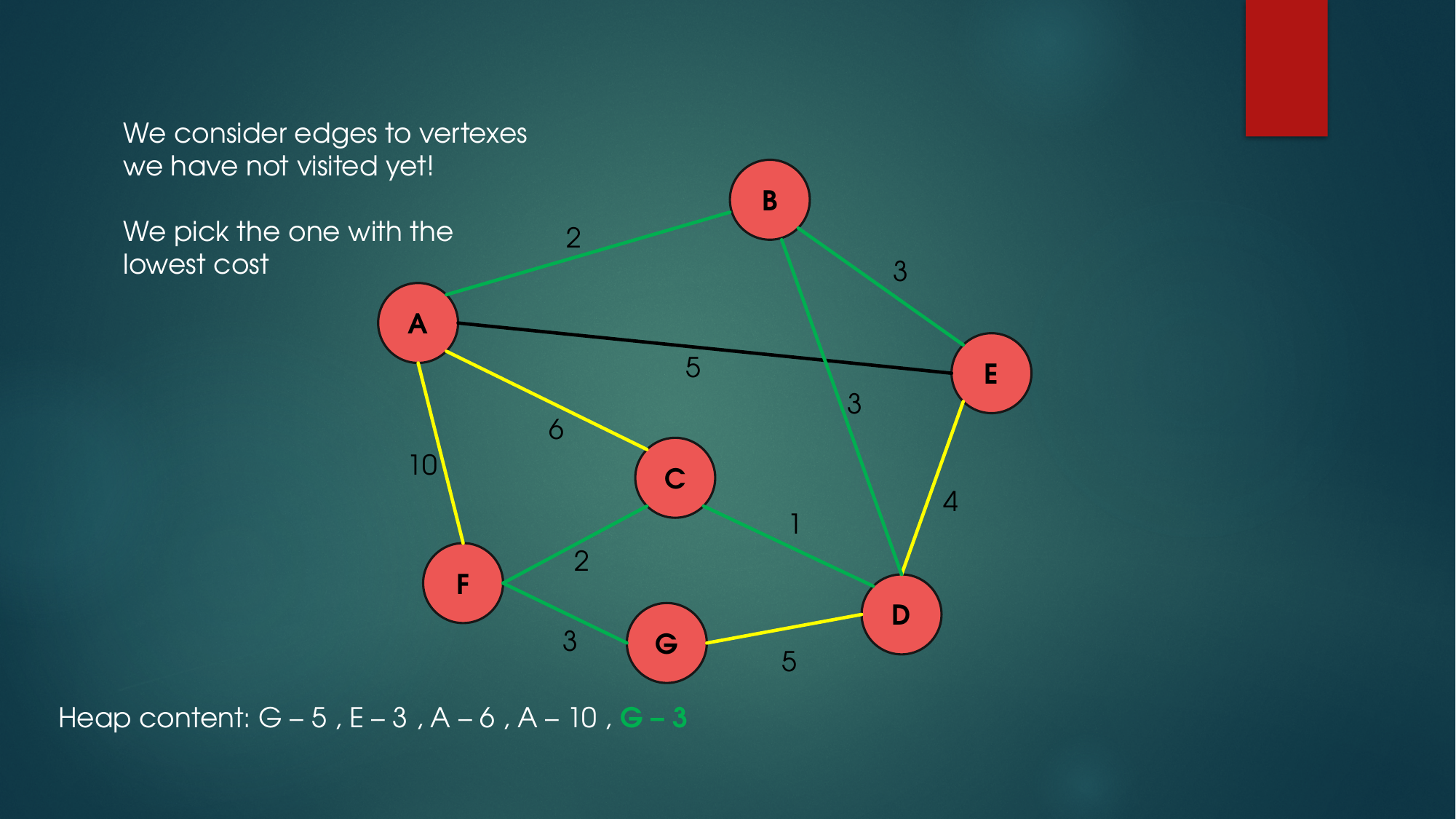

We consider edges to vertexes
we have not visited yet!

We pick the one with the
lowest cost
B
2
3
A
E
5
3
6
C
10
4
1
2
F
D
G
3
5
Heap content: G – 5 , E – 3 , A – 6 , A – 10 , G – 3